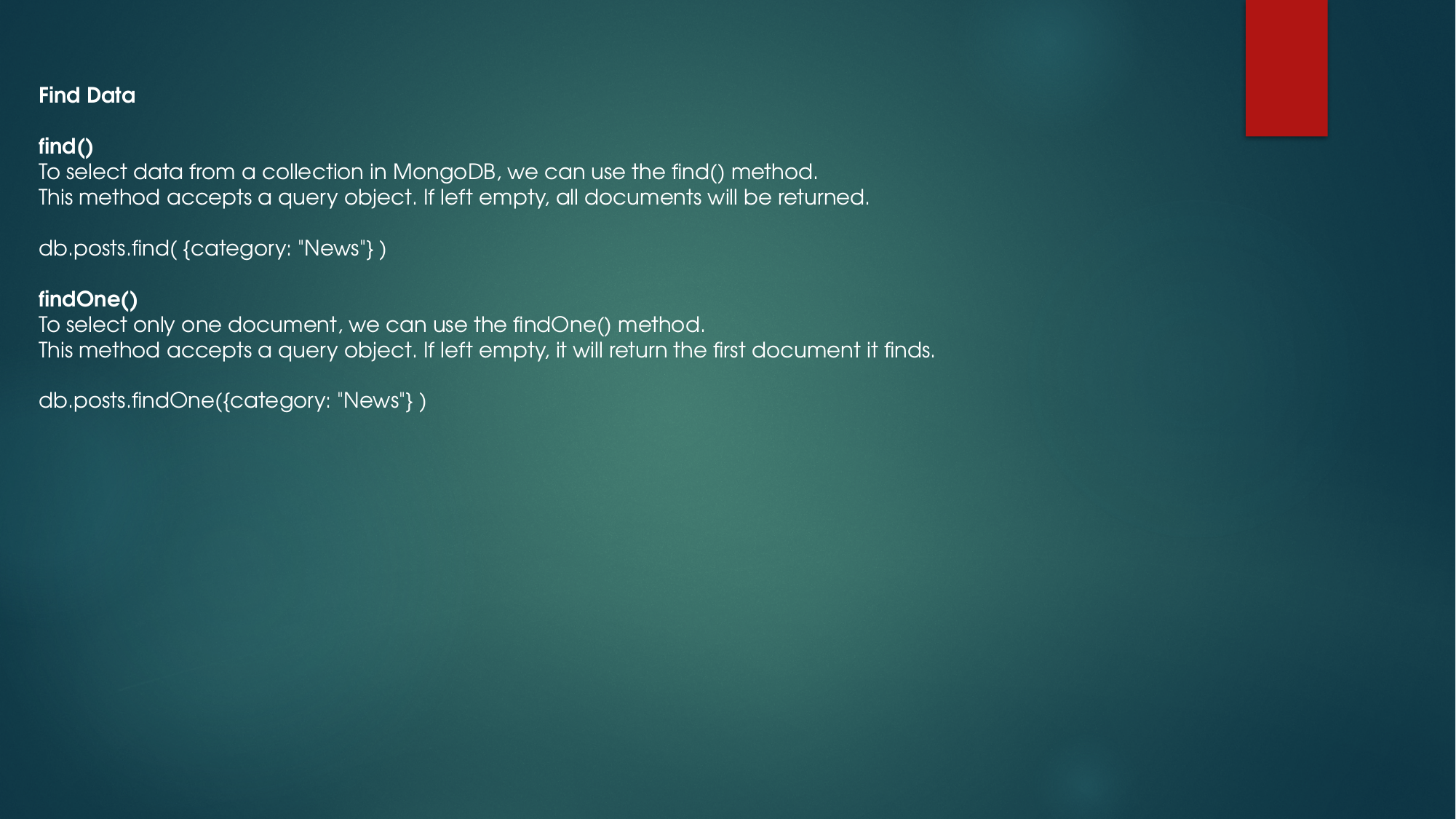

Find Data

find()
To select data from a collection in MongoDB, we can use the find() method.
This method accepts a query object. If left empty, all documents will be returned.

db.posts.find( {category: "News"} )

findOne()
To select only one document, we can use the findOne() method.
This method accepts a query object. If left empty, it will return the first document it finds.

db.posts.findOne({category: "News"} )